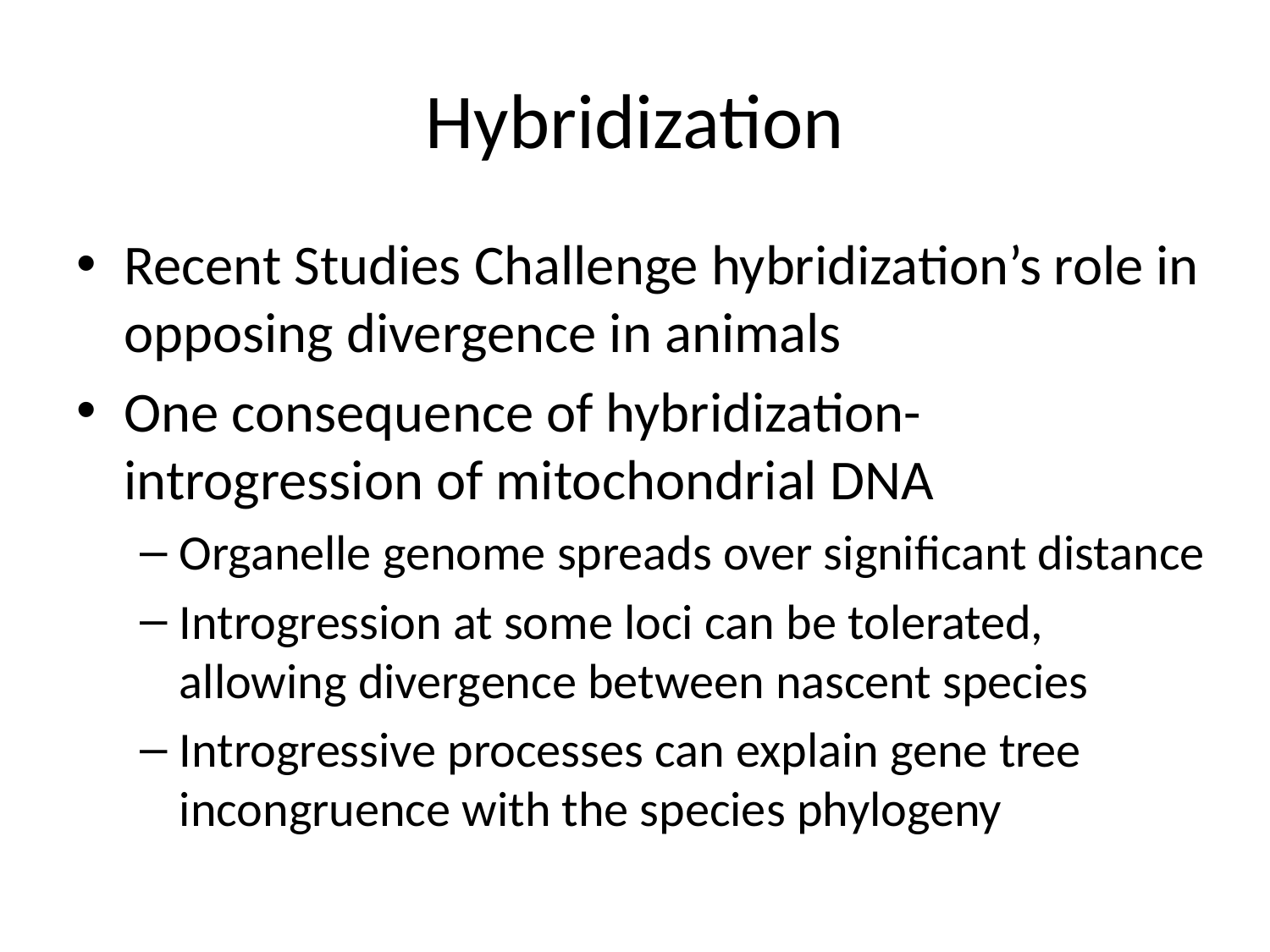

# Hybridization
Recent Studies Challenge hybridization’s role in opposing divergence in animals
One consequence of hybridization-  introgression of mitochondrial DNA
Organelle genome spreads over significant distance
Introgression at some loci can be tolerated, allowing divergence between nascent species
Introgressive processes can explain gene tree incongruence with the species phylogeny